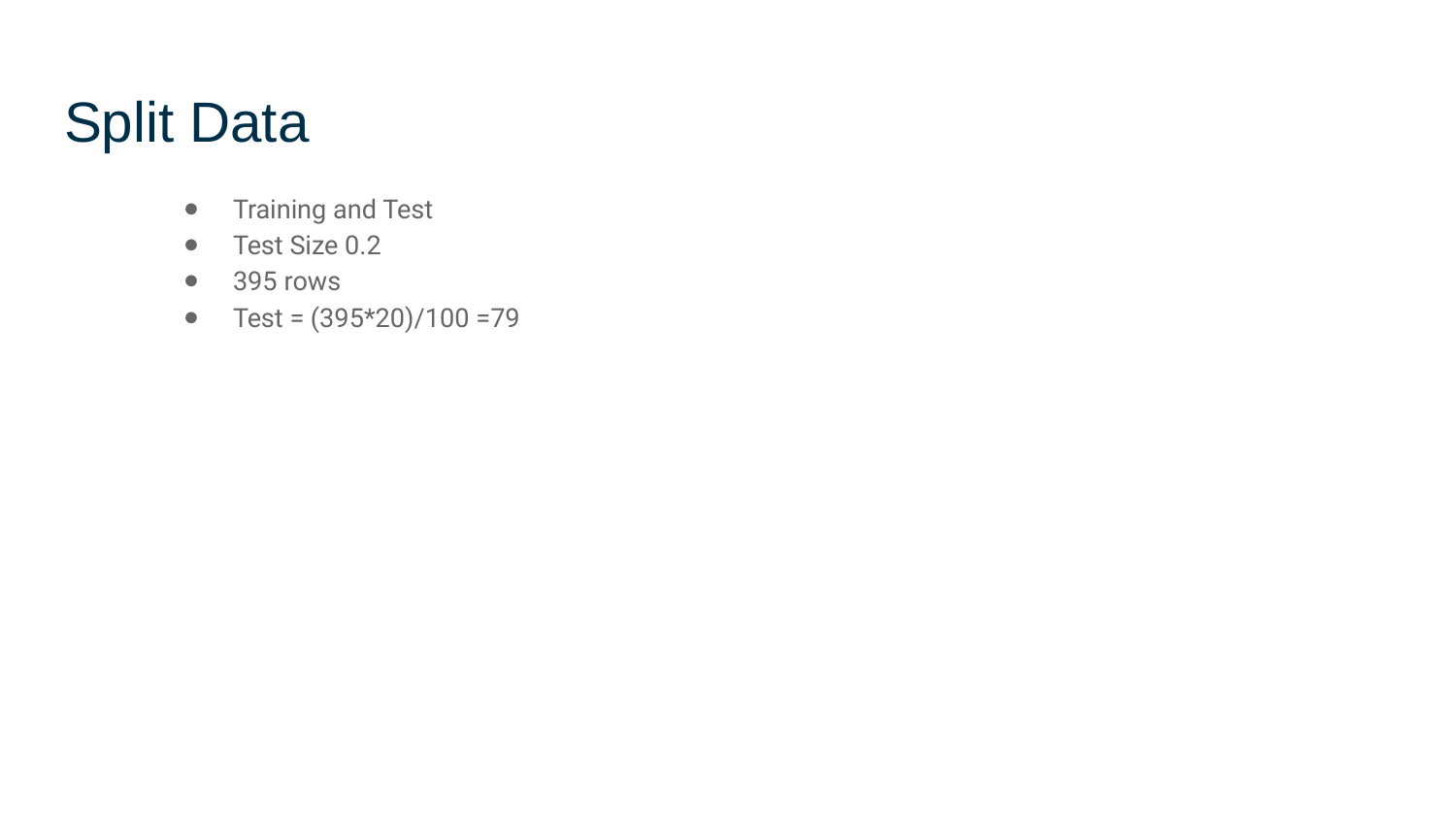

# Split Data
Training and Test
Test Size 0.2
395 rows
Test = (395*20)/100 =79